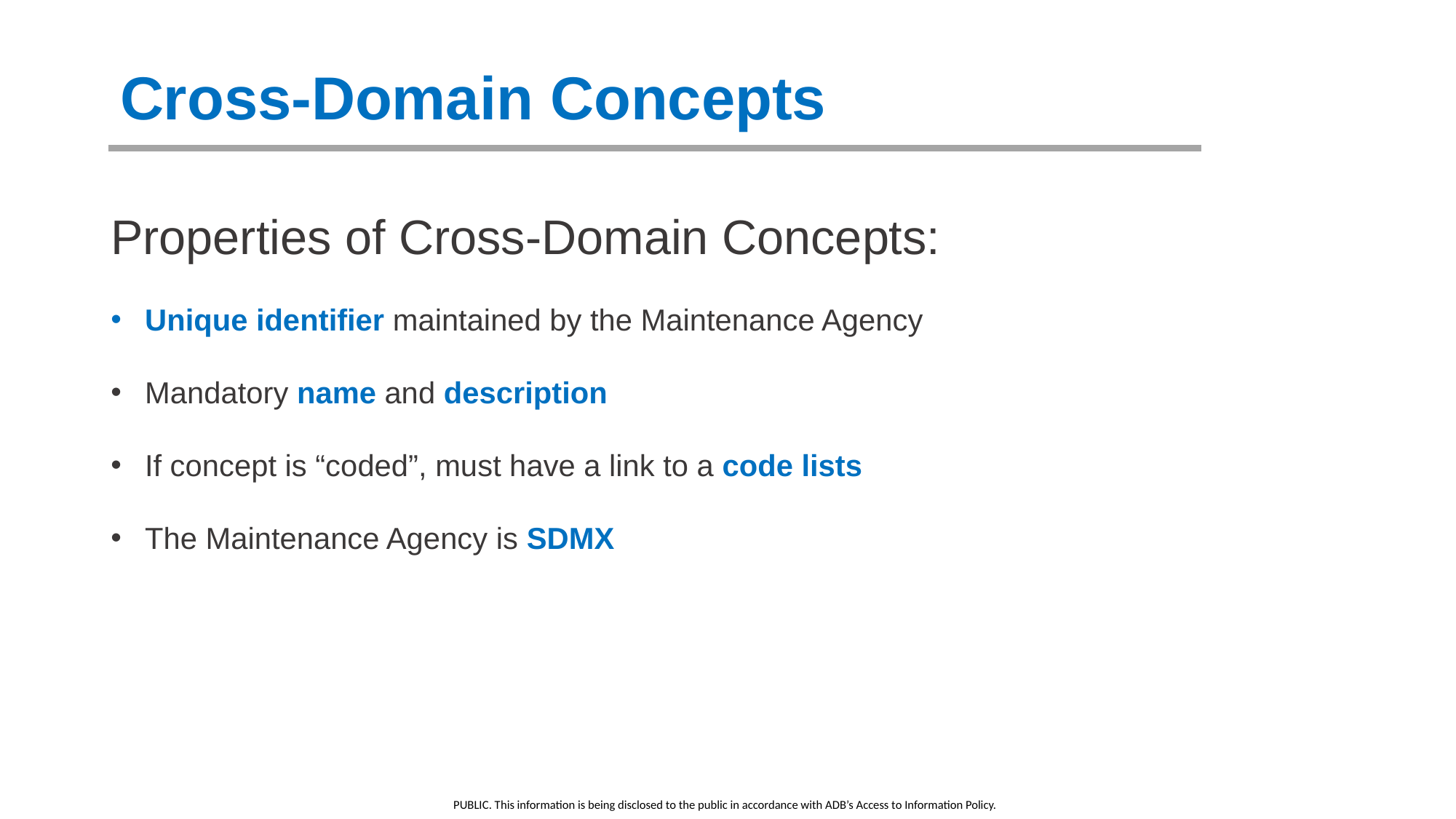

Cross-Domain Concepts
Properties of Cross-Domain Concepts:

Unique identifier maintained by the Maintenance Agency

Mandatory name and description

If concept is “coded”, must have a link to a code lists

The Maintenance Agency is SDMX